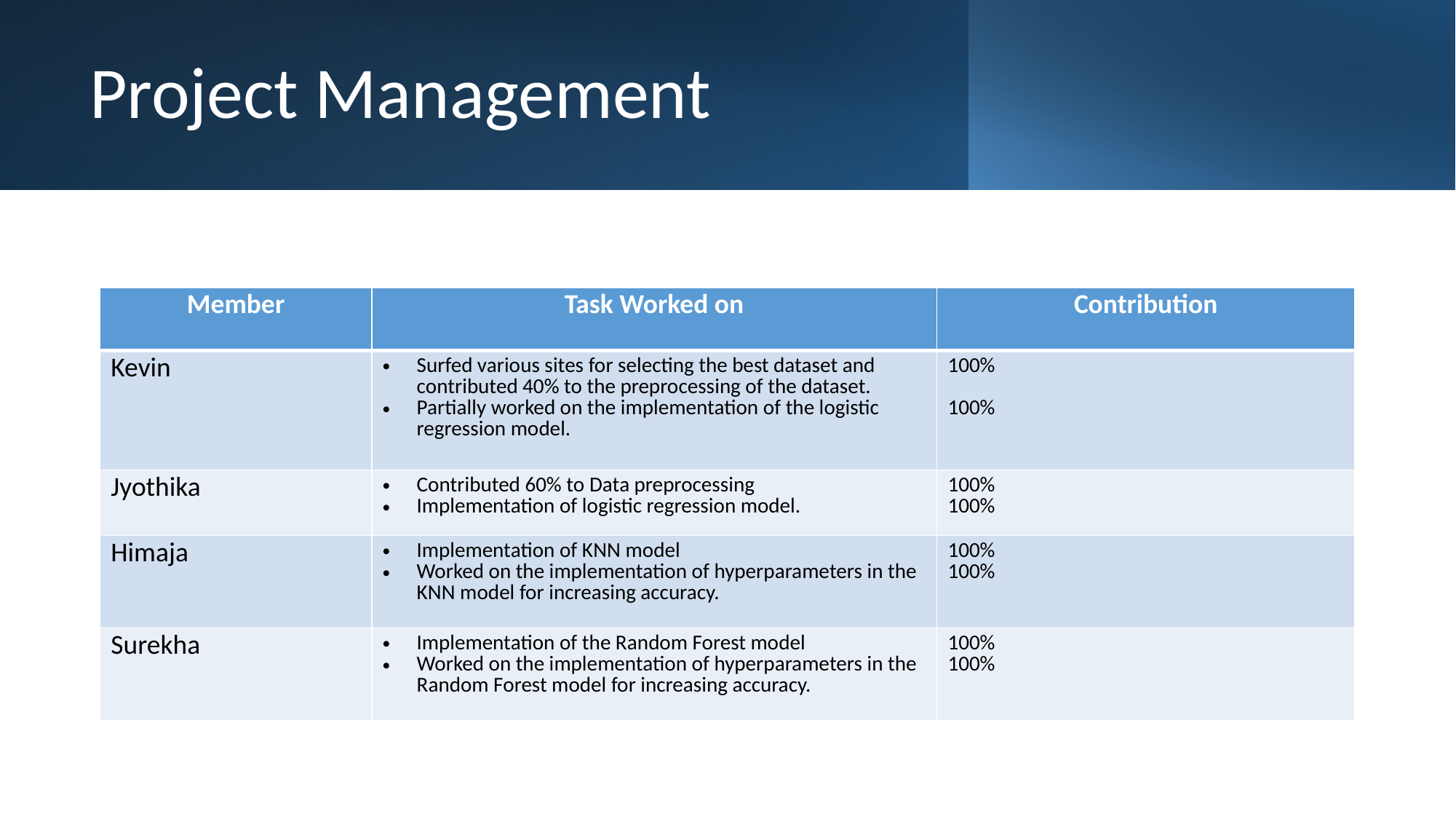

# Project Management
| Member | Task Worked on | Contribution |
| --- | --- | --- |
| Kevin | Surfed various sites for selecting the best dataset and contributed 40% to the preprocessing of the dataset. Partially worked on the implementation of the logistic regression model. | 100% 100% |
| Jyothika | Contributed 60% to Data preprocessing Implementation of logistic regression model. | 100% 100% |
| Himaja | Implementation of KNN model Worked on the implementation of hyperparameters in the KNN model for increasing accuracy. | 100% 100% |
| Surekha | Implementation of the Random Forest model Worked on the implementation of hyperparameters in the Random Forest model for increasing accuracy. | 100% 100% |